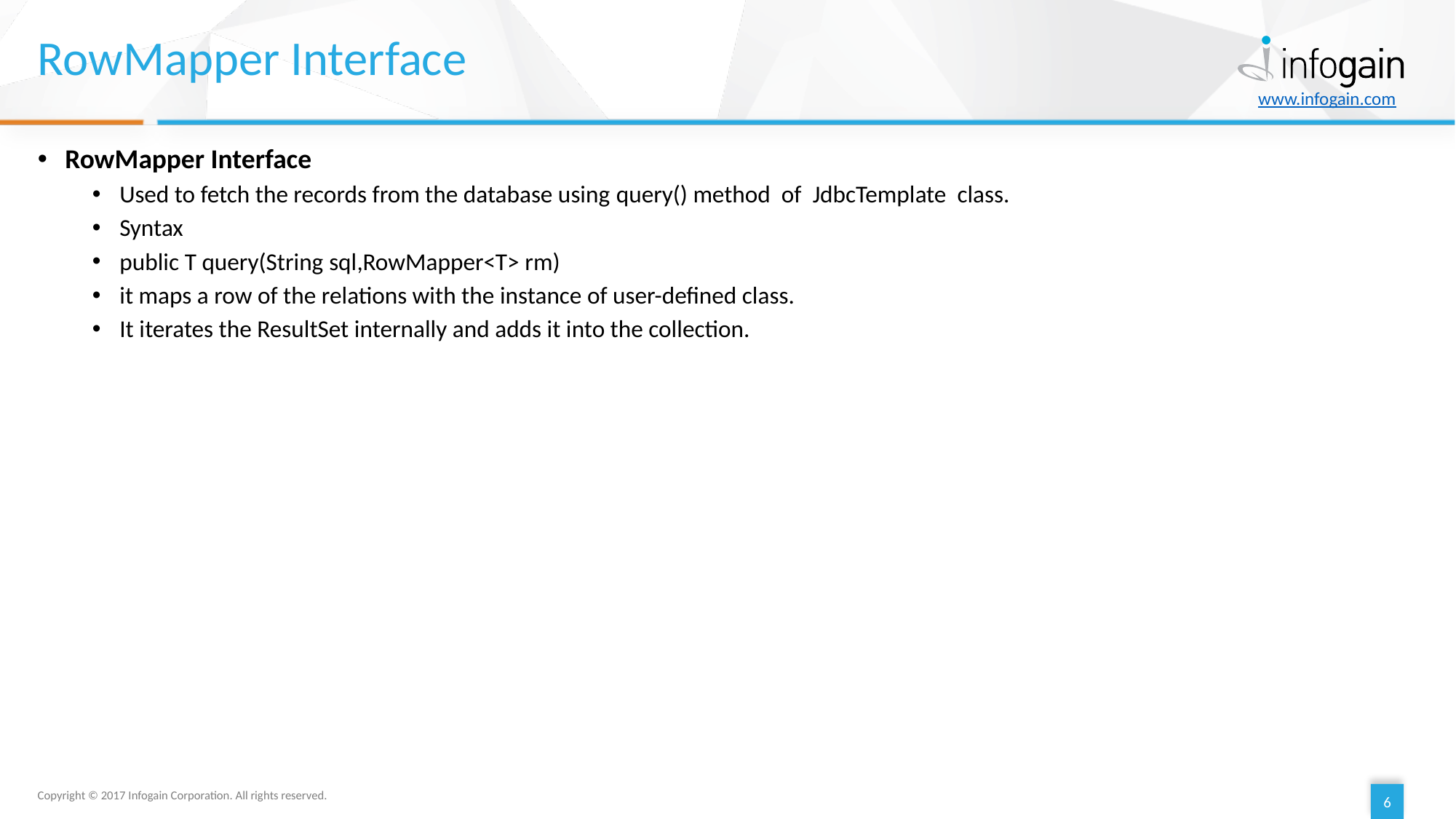

# RowMapper Interface
RowMapper Interface
Used to fetch the records from the database using query() method  of  JdbcTemplate  class.
Syntax
public T query(String sql,RowMapper<T> rm)
it maps a row of the relations with the instance of user-defined class.
It iterates the ResultSet internally and adds it into the collection.